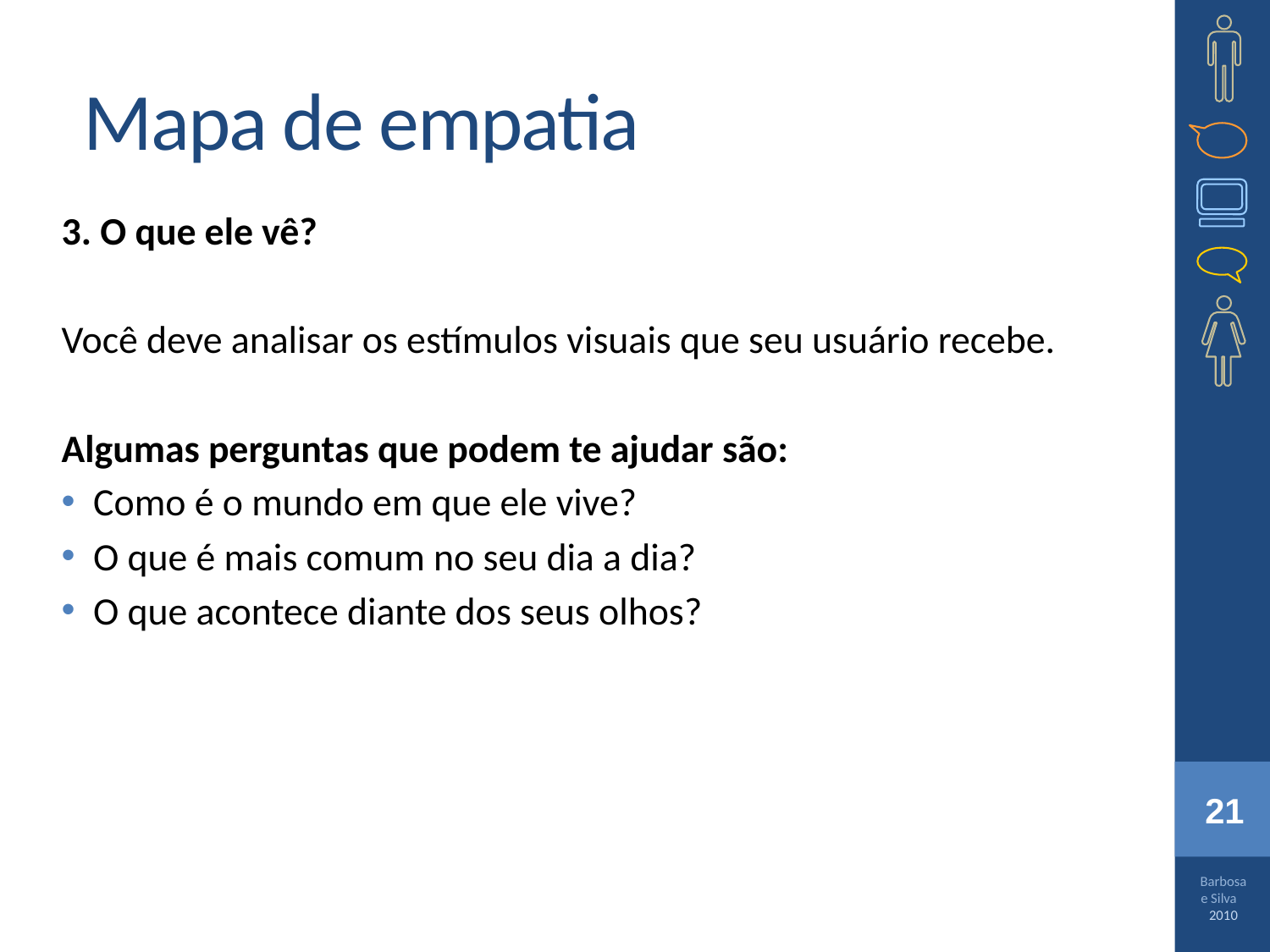

# Mapa de empatia
3. O que ele vê?

Você deve analisar os estímulos visuais que seu usuário recebe.

Algumas perguntas que podem te ajudar são:
Como é o mundo em que ele vive?
O que é mais comum no seu dia a dia?
O que acontece diante dos seus olhos?